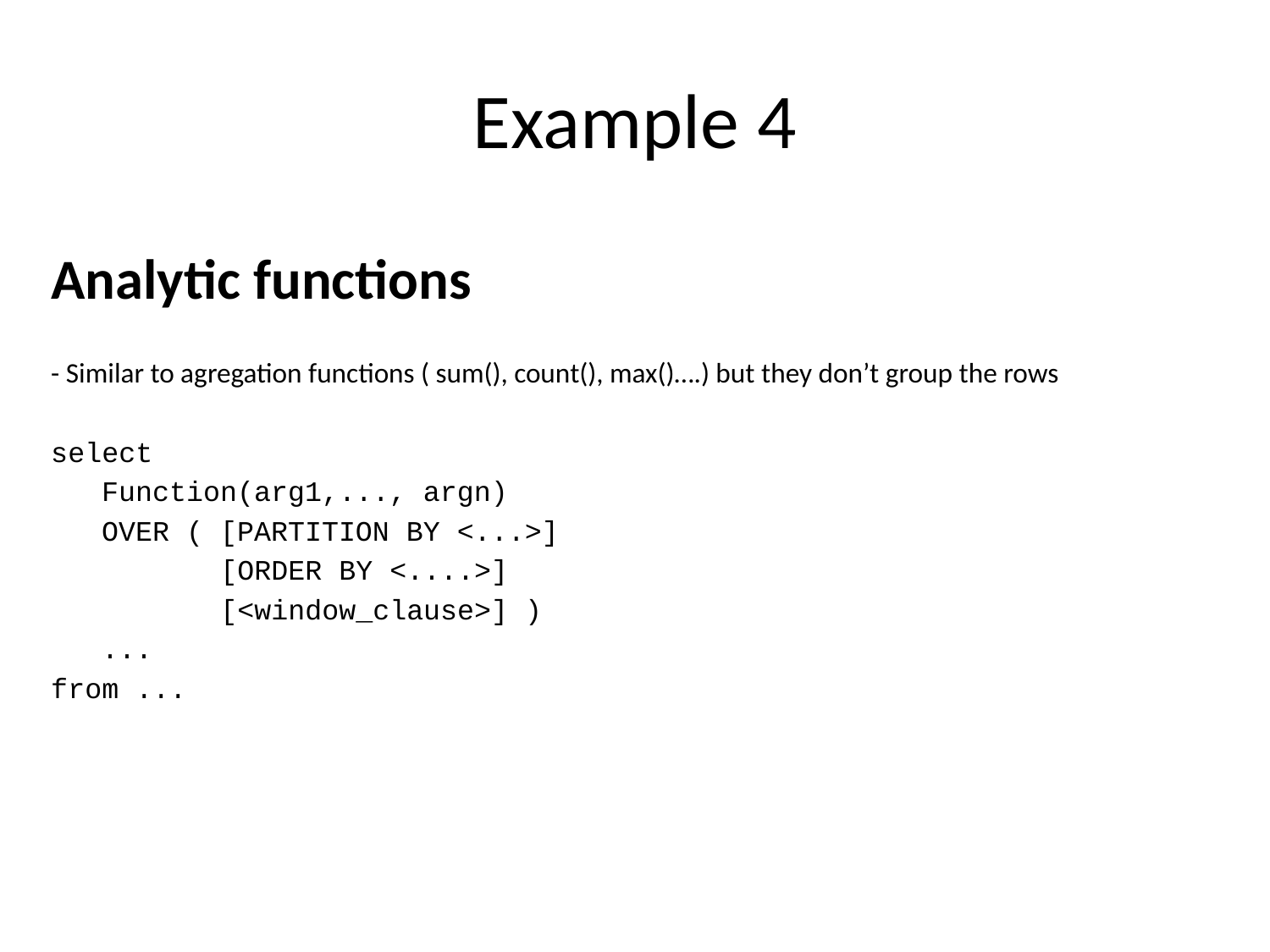

# Example 4

Analytic functions

- Similar to agregation functions ( sum(), count(), max()….) but they don’t group the rows

select
   Function(arg1,..., argn)
   OVER ( [PARTITION BY <...>]
          [ORDER BY <....>]
          [<window_clause>] )
   ...
from ...